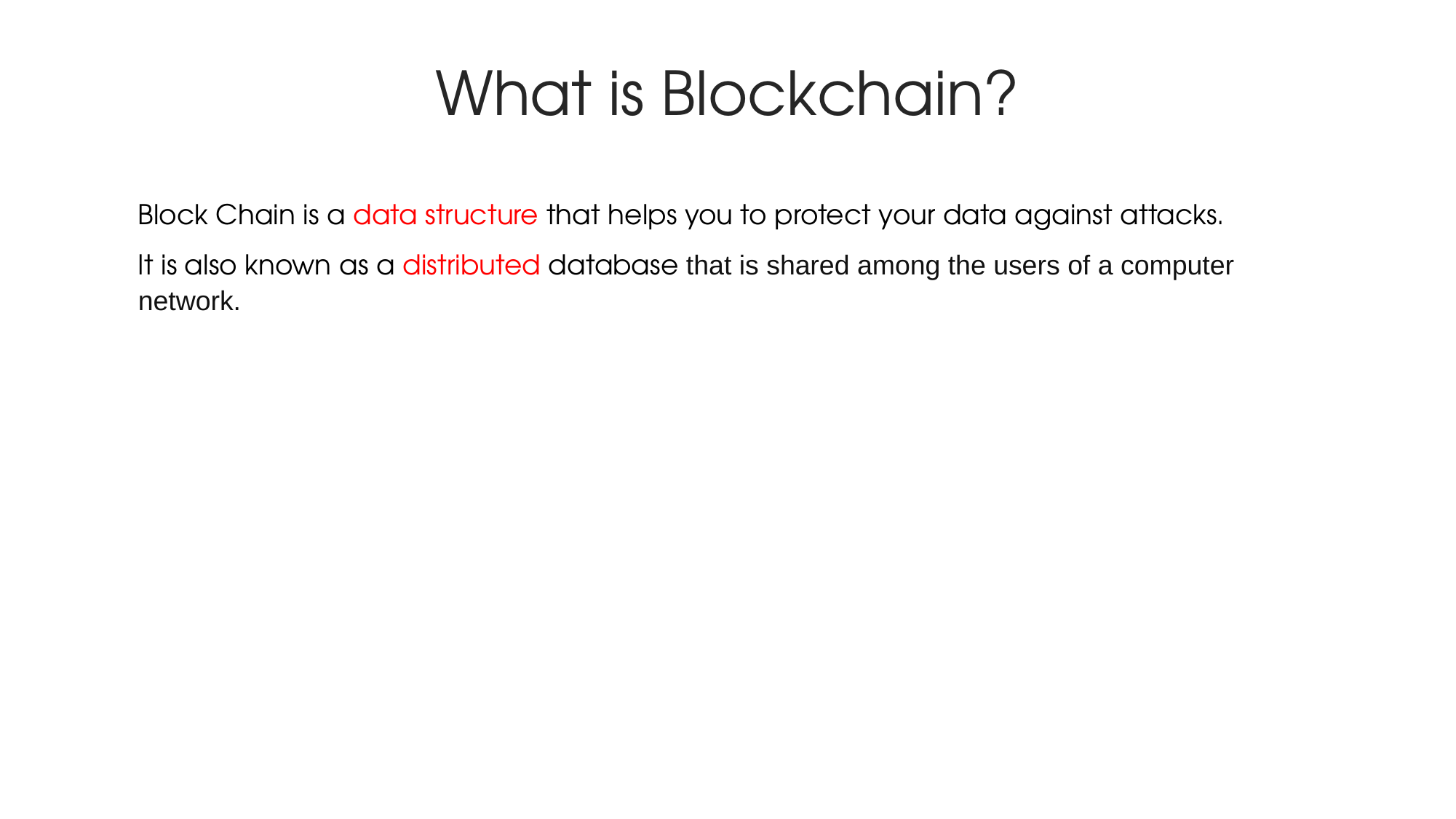

# What is Blockchain?
Block Chain is a data structure that helps you to protect your data against attacks.
It is also known as a distributed database that is shared among the users of a computer network.